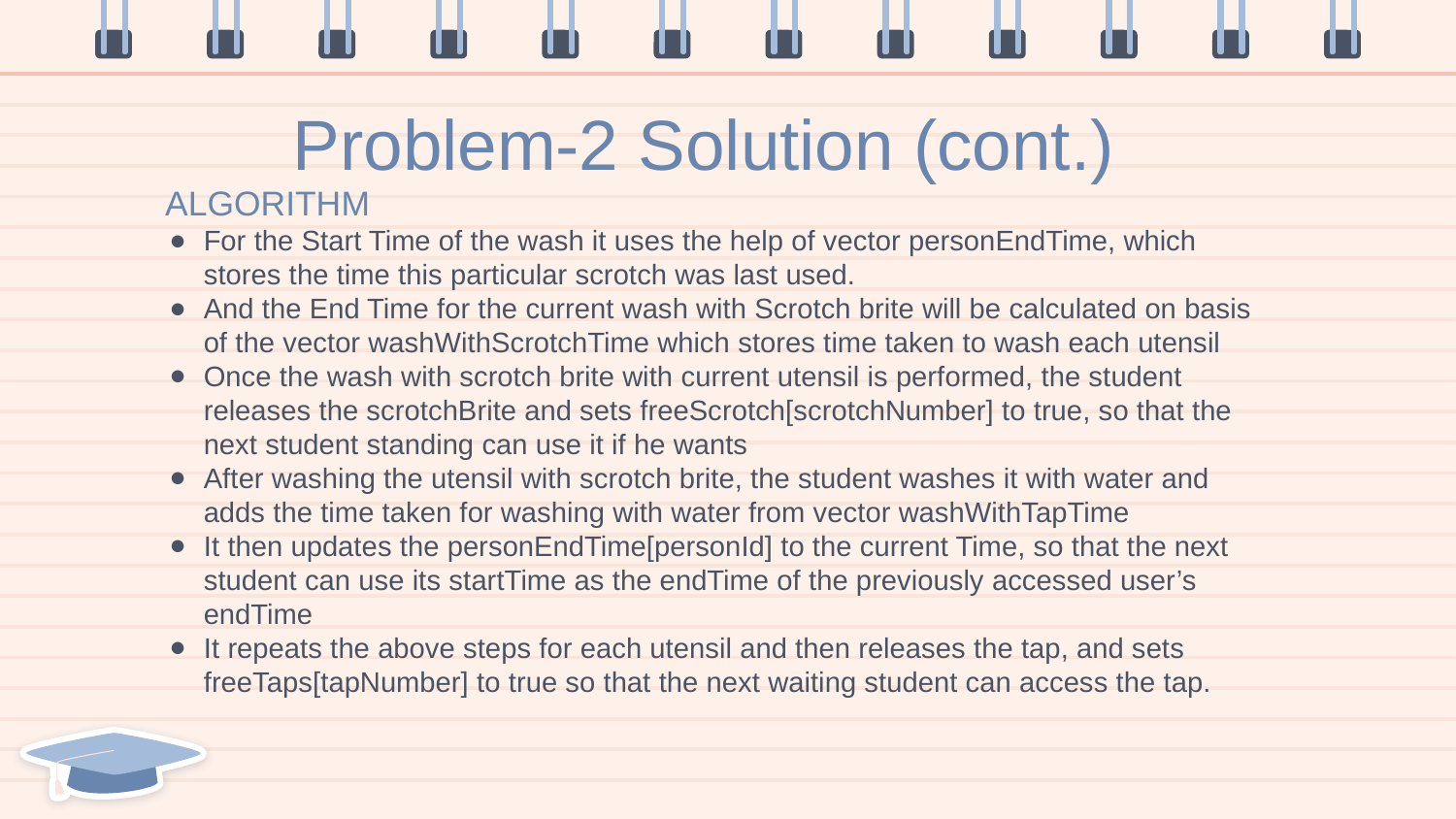

# Problem-2 Solution (cont.)
ALGORITHM
For the Start Time of the wash it uses the help of vector personEndTime, which stores the time this particular scrotch was last used.
And the End Time for the current wash with Scrotch brite will be calculated on basis of the vector washWithScrotchTime which stores time taken to wash each utensil
Once the wash with scrotch brite with current utensil is performed, the student releases the scrotchBrite and sets freeScrotch[scrotchNumber] to true, so that the next student standing can use it if he wants
After washing the utensil with scrotch brite, the student washes it with water and adds the time taken for washing with water from vector washWithTapTime
It then updates the personEndTime[personId] to the current Time, so that the next student can use its startTime as the endTime of the previously accessed user’s endTime
It repeats the above steps for each utensil and then releases the tap, and sets freeTaps[tapNumber] to true so that the next waiting student can access the tap.